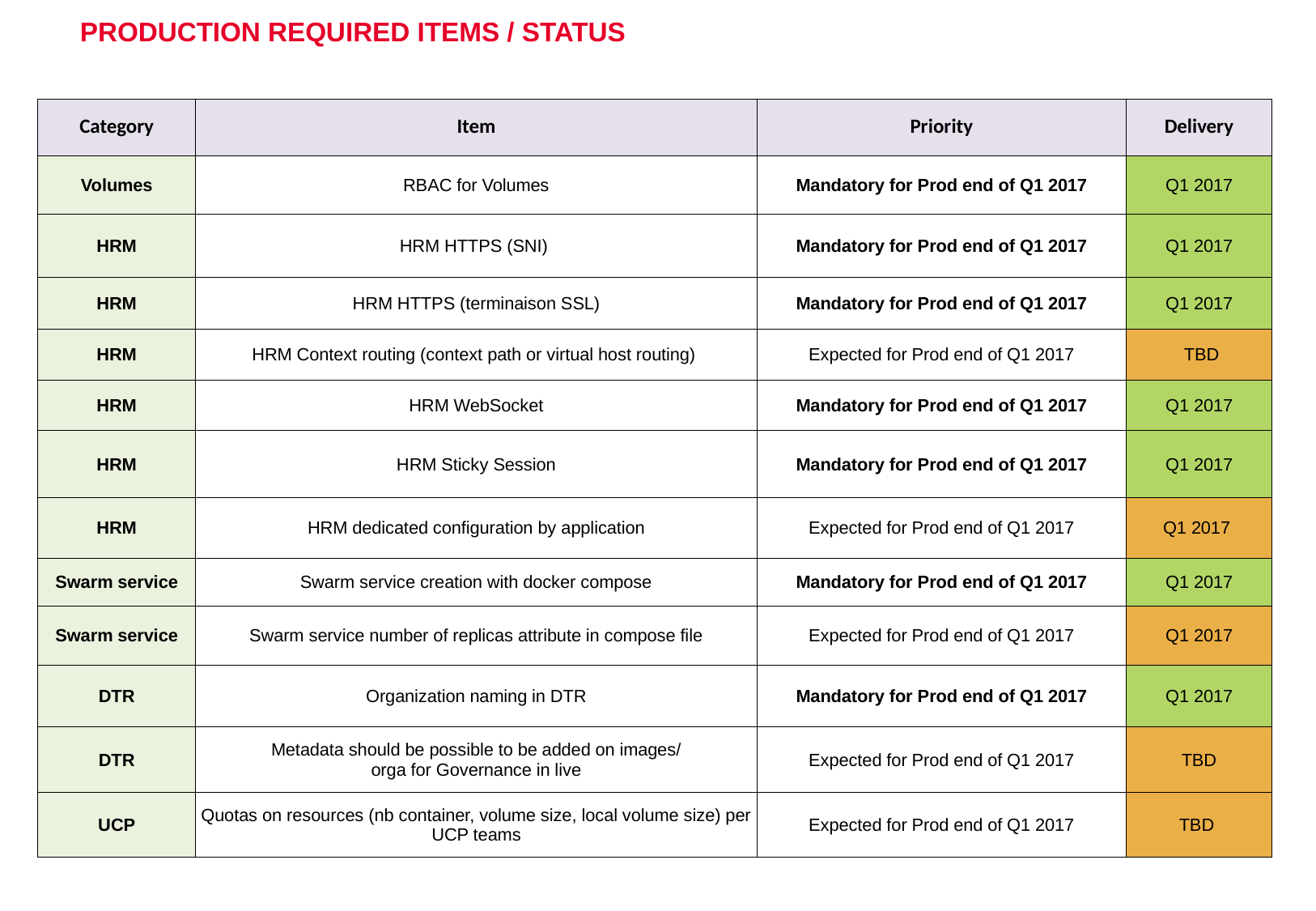

# Production required items / STatus

| Category | Item | Priority | Delivery |
| --- | --- | --- | --- |
| Volumes | RBAC for Volumes | Mandatory for Prod end of Q1 2017 | Q1 2017 |
| HRM | HRM HTTPS (SNI) | Mandatory for Prod end of Q1 2017 | Q1 2017 |
| HRM | HRM HTTPS (terminaison SSL) | Mandatory for Prod end of Q1 2017 | Q1 2017 |
| HRM | HRM Context routing (context path or virtual host routing) | Expected for Prod end of Q1 2017 | TBD |
| HRM | HRM WebSocket | Mandatory for Prod end of Q1 2017 | Q1 2017 |
| HRM | HRM Sticky Session | Mandatory for Prod end of Q1 2017 | Q1 2017 |
| HRM | HRM dedicated configuration by application | Expected for Prod end of Q1 2017 | Q1 2017 |
| Swarm service | Swarm service creation with docker compose | Mandatory for Prod end of Q1 2017 | Q1 2017 |
| Swarm service | Swarm service number of replicas attribute in compose file | Expected for Prod end of Q1 2017 | Q1 2017 |
| DTR | Organization naming in DTR | Mandatory for Prod end of Q1 2017 | Q1 2017 |
| DTR | Metadata should be possible to be added on images/ orga for Governance in live | Expected for Prod end of Q1 2017 | TBD |
| UCP | Quotas on resources (nb container, volume size, local volume size) per UCP teams | Expected for Prod end of Q1 2017 | TBD |